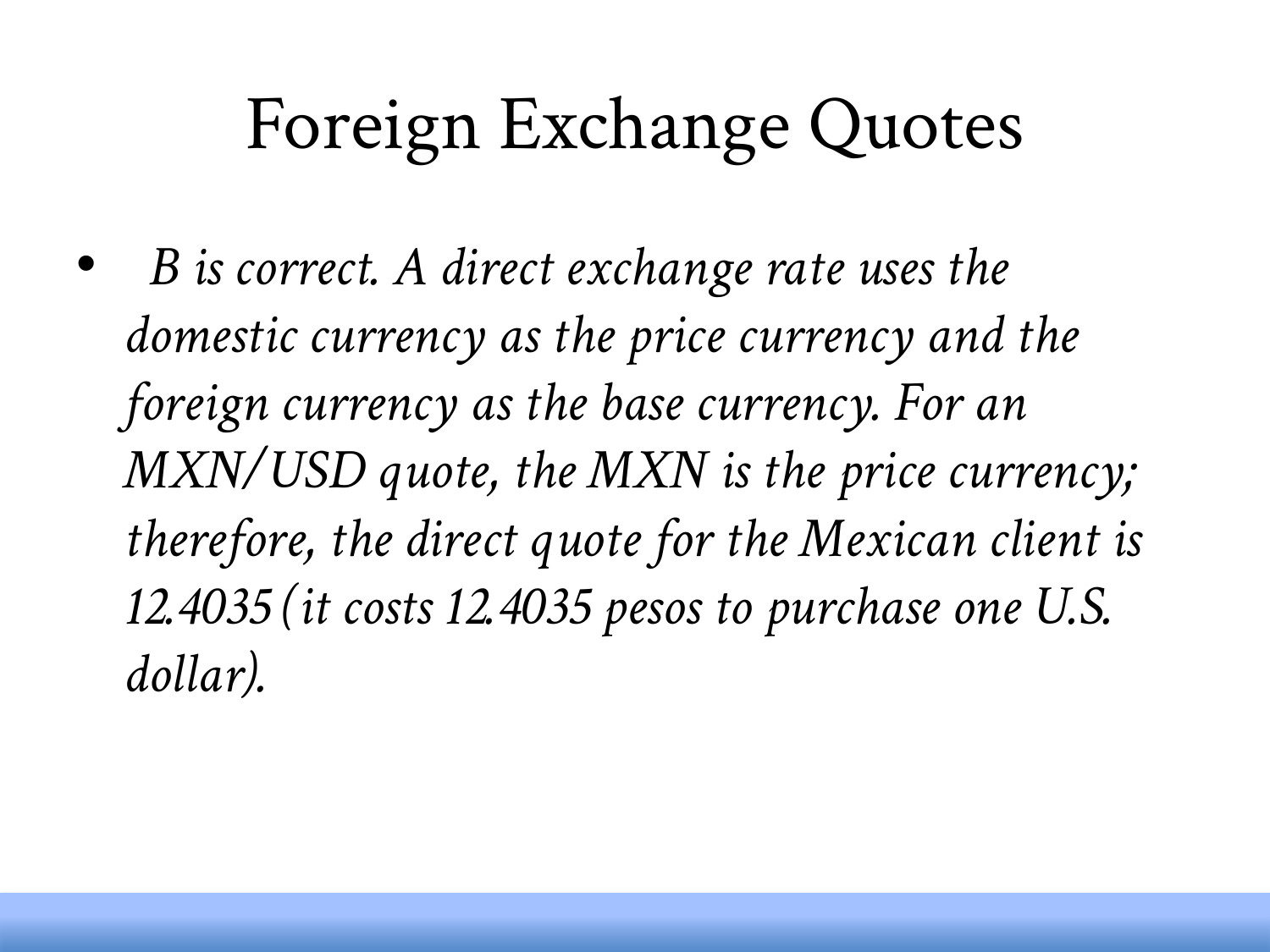

# Foreign Exchange Quotes
  B is correct. A direct exchange rate uses the domestic currency as the price currency and the foreign currency as the base currency. For an MXN/USD quote, the MXN is the price currency; therefore, the direct quote for the Mexican client is 12.4035 (it costs 12.4035 pesos to purchase one U.S. dollar).
2-10